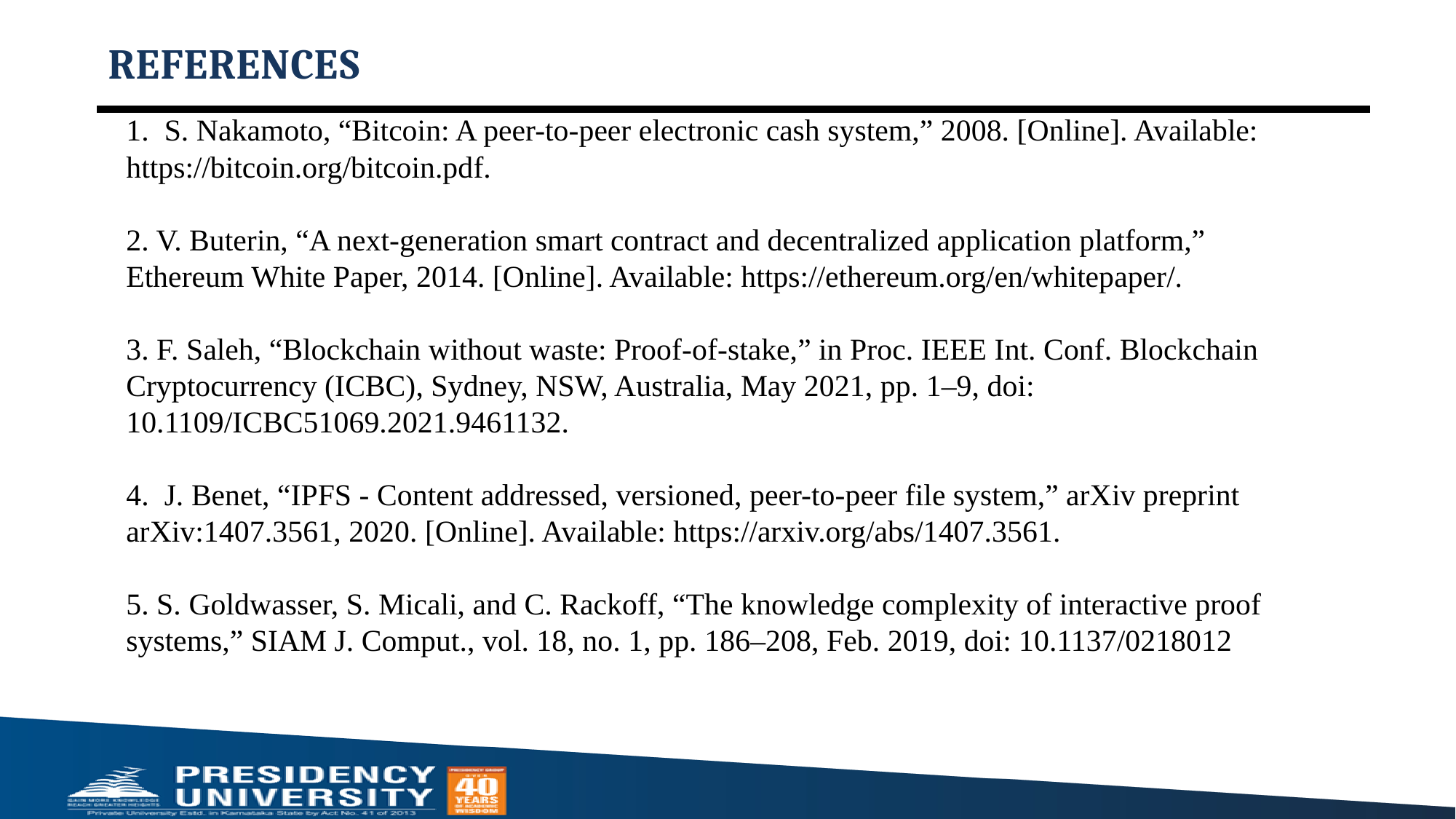

# REFERENCES
1.  S. Nakamoto, “Bitcoin: A peer-to-peer electronic cash system,” 2008. [Online]. Available:
https://bitcoin.org/bitcoin.pdf.

2. V. Buterin, “A next-generation smart contract and decentralized application platform,”
Ethereum White Paper, 2014. [Online]. Available: https://ethereum.org/en/whitepaper/.

3. F. Saleh, “Blockchain without waste: Proof-of-stake,” in Proc. IEEE Int. Conf. Blockchain
Cryptocurrency (ICBC), Sydney, NSW, Australia, May 2021, pp. 1–9, doi:
10.1109/ICBC51069.2021.9461132.

4.  J. Benet, “IPFS - Content addressed, versioned, peer-to-peer file system,” arXiv preprint
arXiv:1407.3561, 2020. [Online]. Available: https://arxiv.org/abs/1407.3561.

5. S. Goldwasser, S. Micali, and C. Rackoff, “The knowledge complexity of interactive proof
systems,” SIAM J. Comput., vol. 18, no. 1, pp. 186–208, Feb. 2019, doi: 10.1137/0218012